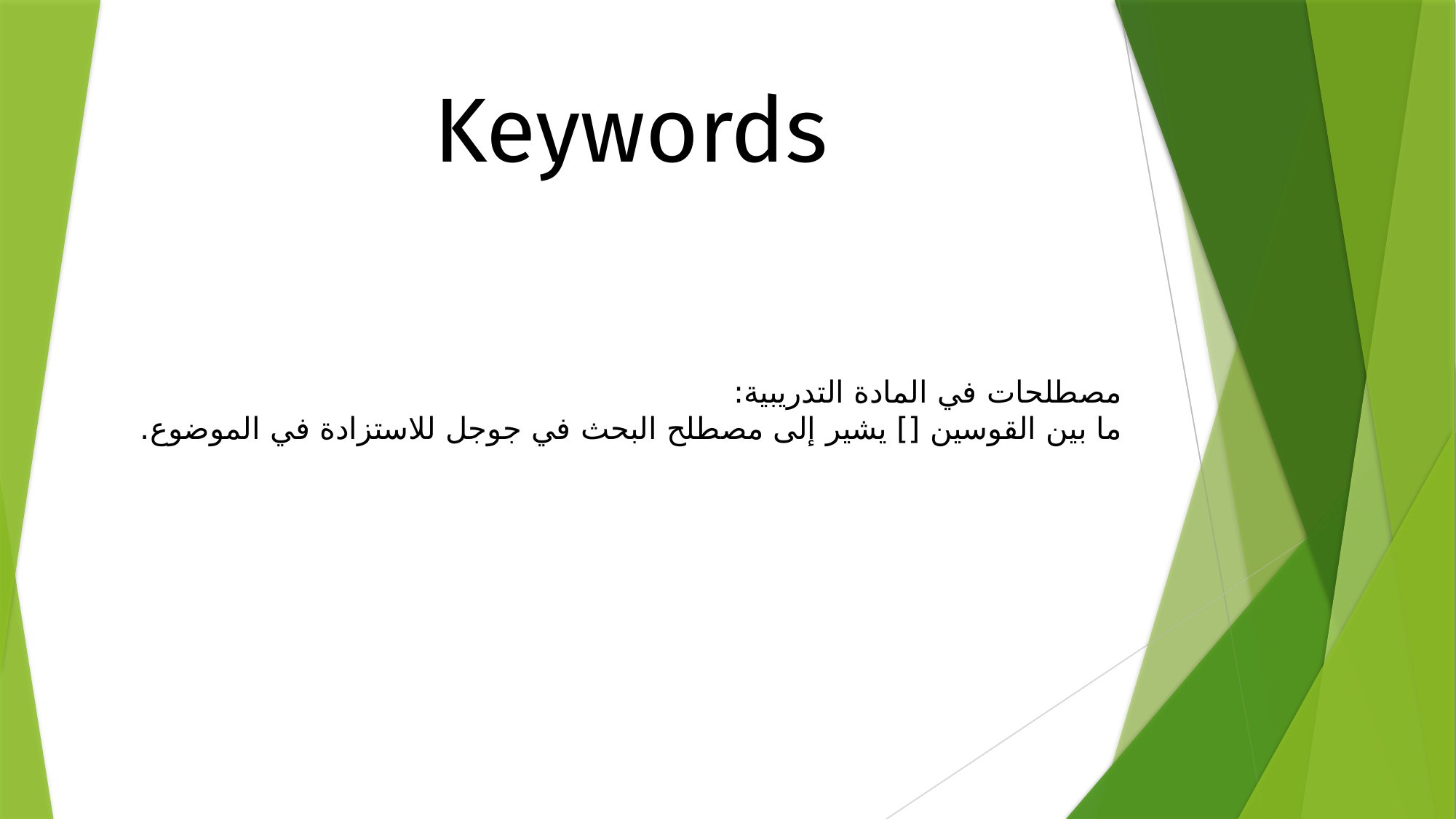

Keywords
مصطلحات في المادة التدريبية:
ما بين القوسين [] يشير إلى مصطلح البحث في جوجل للاستزادة في الموضوع.